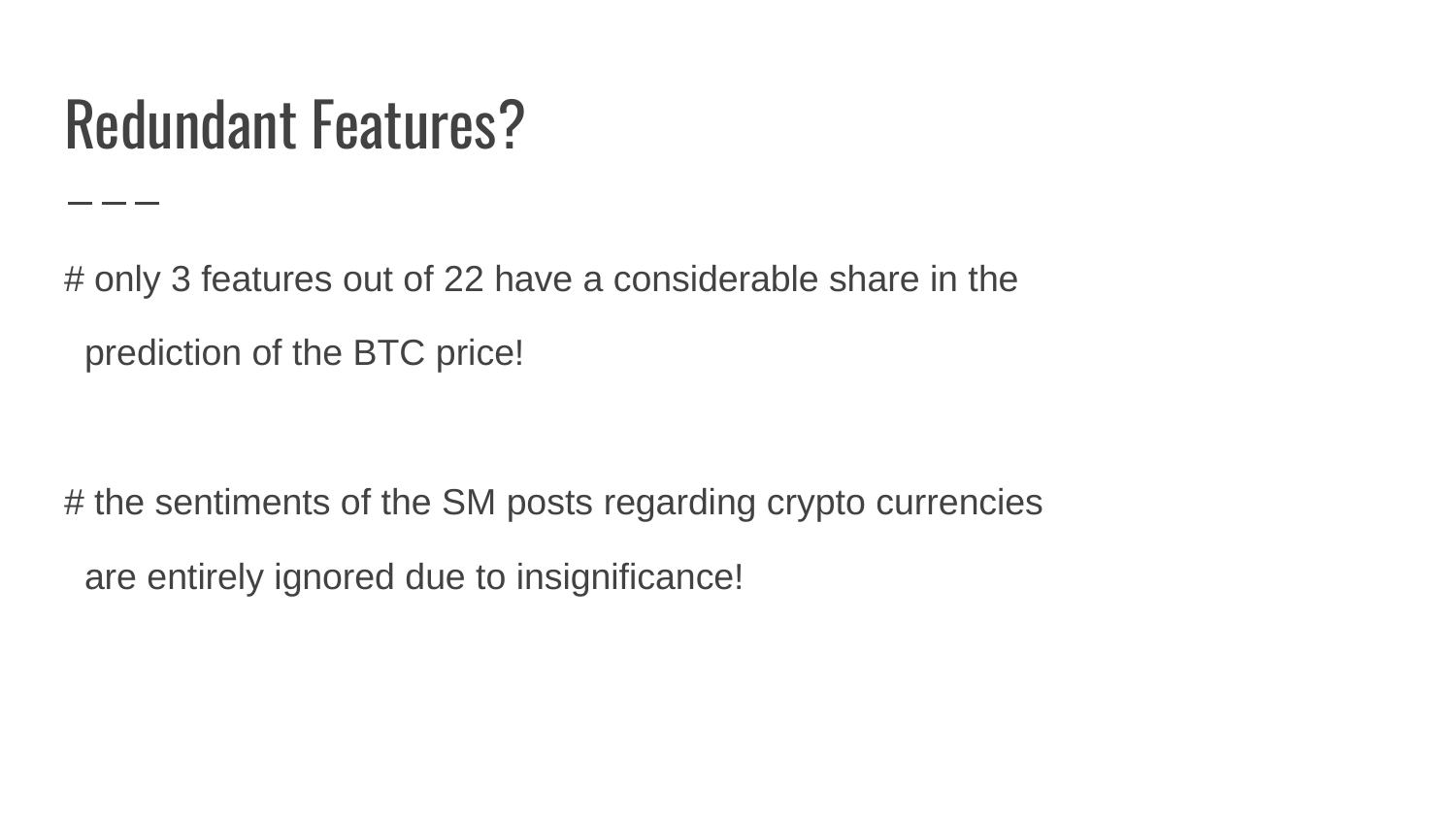

# Redundant Features?
# only 3 features out of 22 have a considerable share in the
  prediction of the BTC price!

# the sentiments of the SM posts regarding crypto currencies
  are entirely ignored due to insignificance!